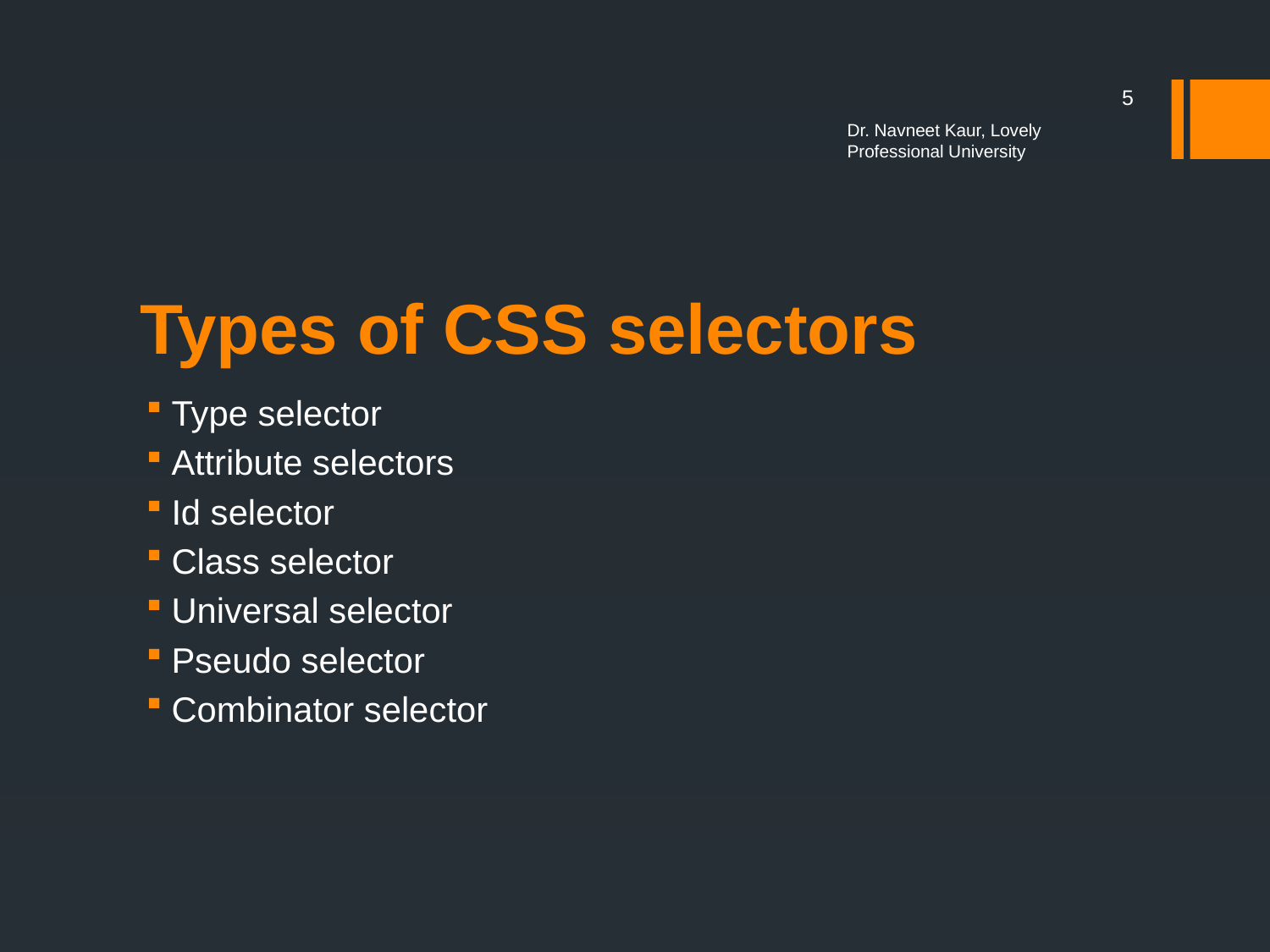

5
Dr. Navneet Kaur, Lovely Professional University
# Types of CSS selectors
Type selector
Attribute selectors
Id selector
Class selector
Universal selector
Pseudo selector
Combinator selector